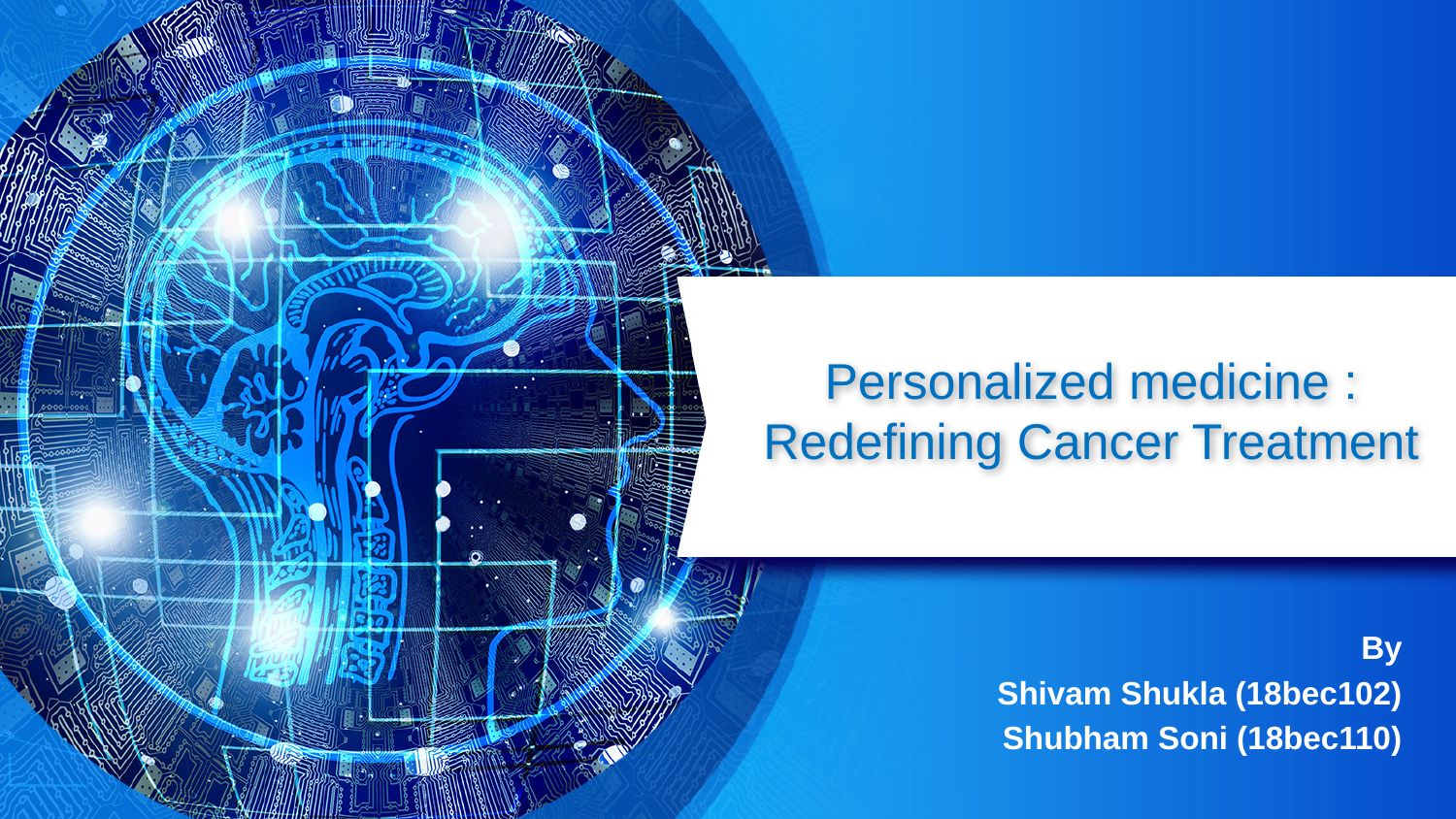

# Personalized medicine : Redefining Cancer Treatment
By
Shivam Shukla (18bec102)
Shubham Soni (18bec110)